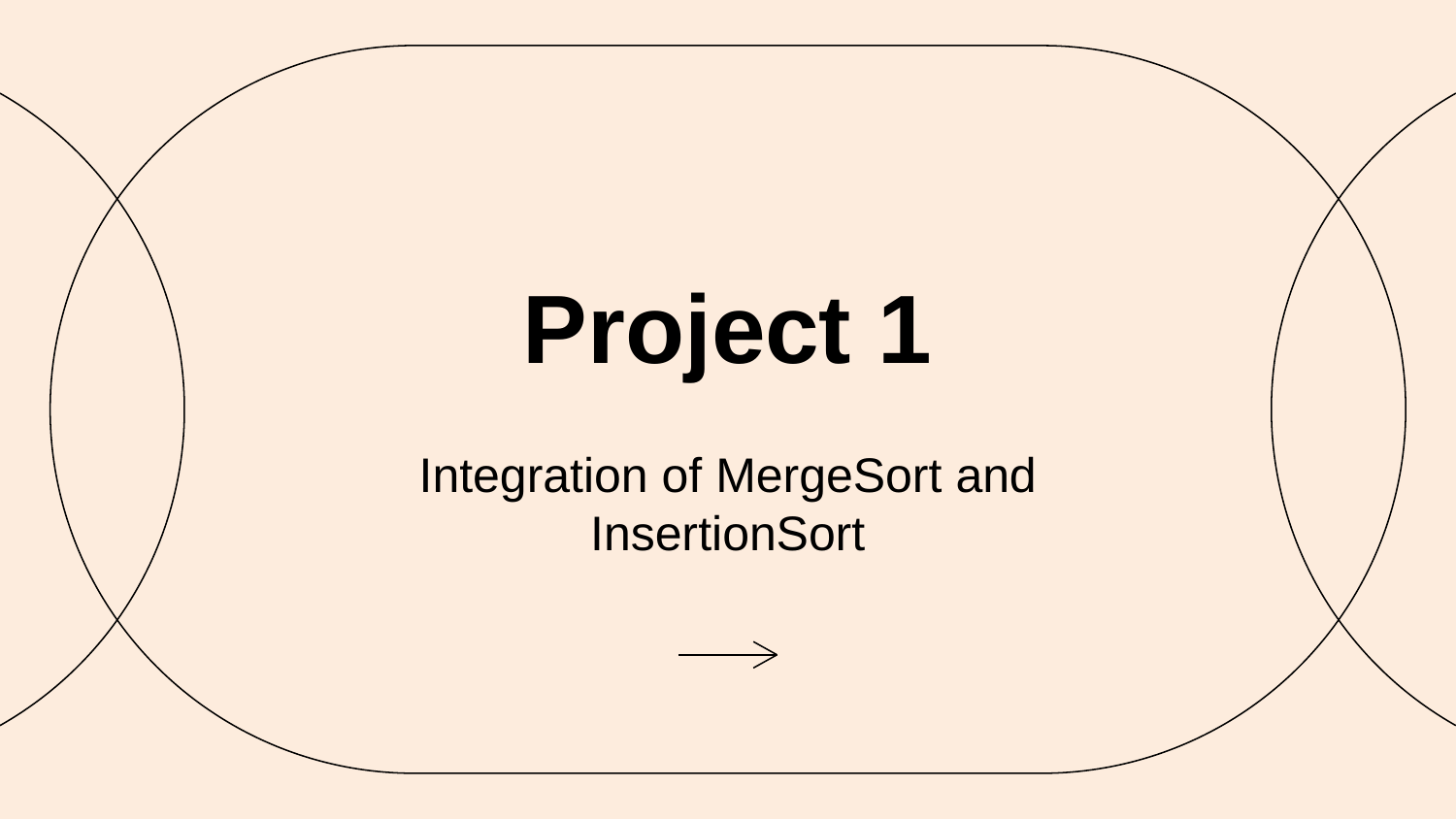

# Project 1
Integration of MergeSort and InsertionSort